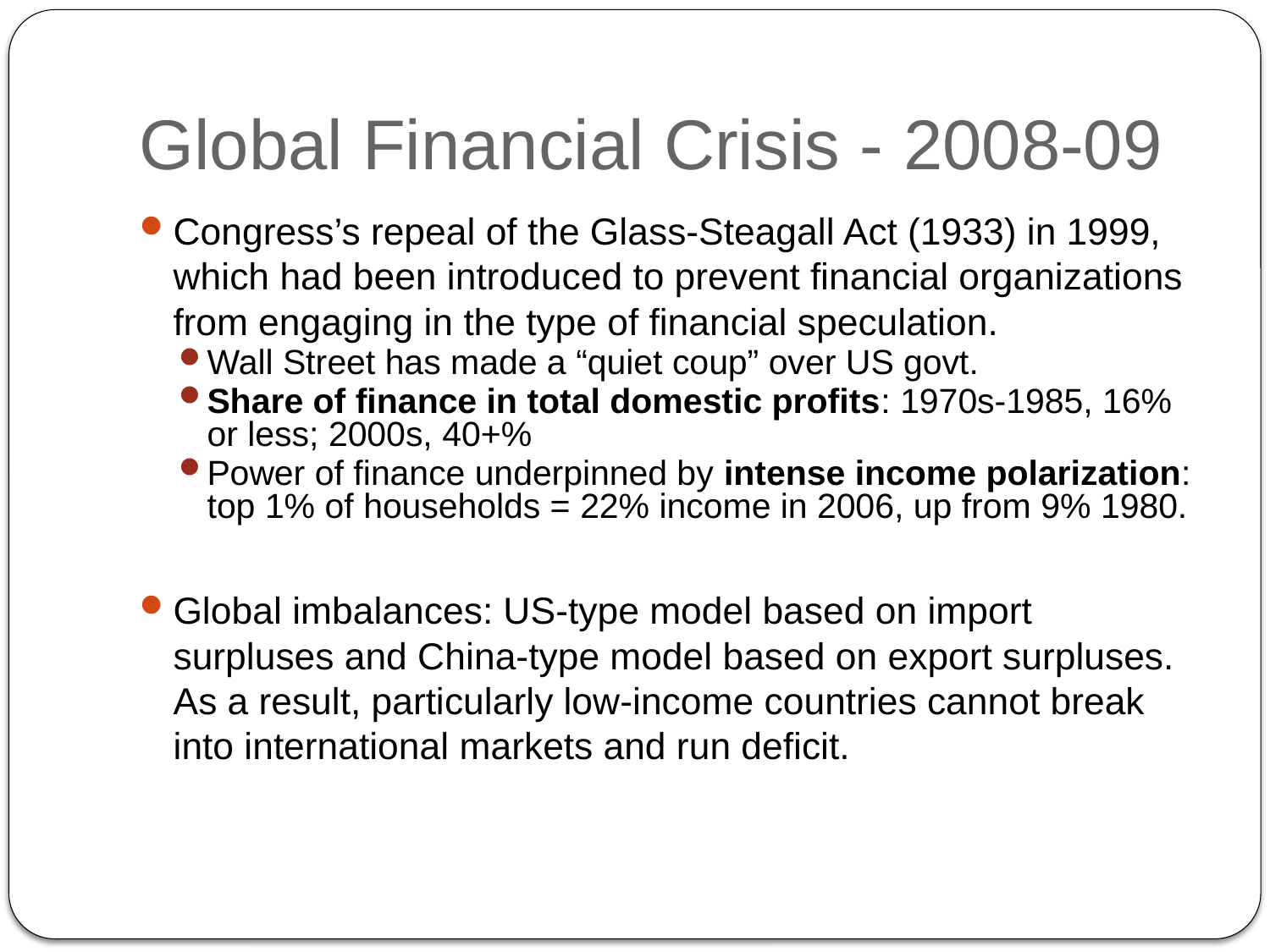

# Global Financial Crisis - 2008-09
Congress’s repeal of the Glass-Steagall Act (1933) in 1999, which had been introduced to prevent financial organizations from engaging in the type of financial speculation.
Wall Street has made a “quiet coup” over US govt.
Share of finance in total domestic profits: 1970s-1985, 16% or less; 2000s, 40+%
Power of finance underpinned by intense income polarization: top 1% of households = 22% income in 2006, up from 9% 1980.

Global imbalances: US-type model based on import surpluses and China-type model based on export surpluses.  As a result, particularly low-income countries cannot break into international markets and run deficit.